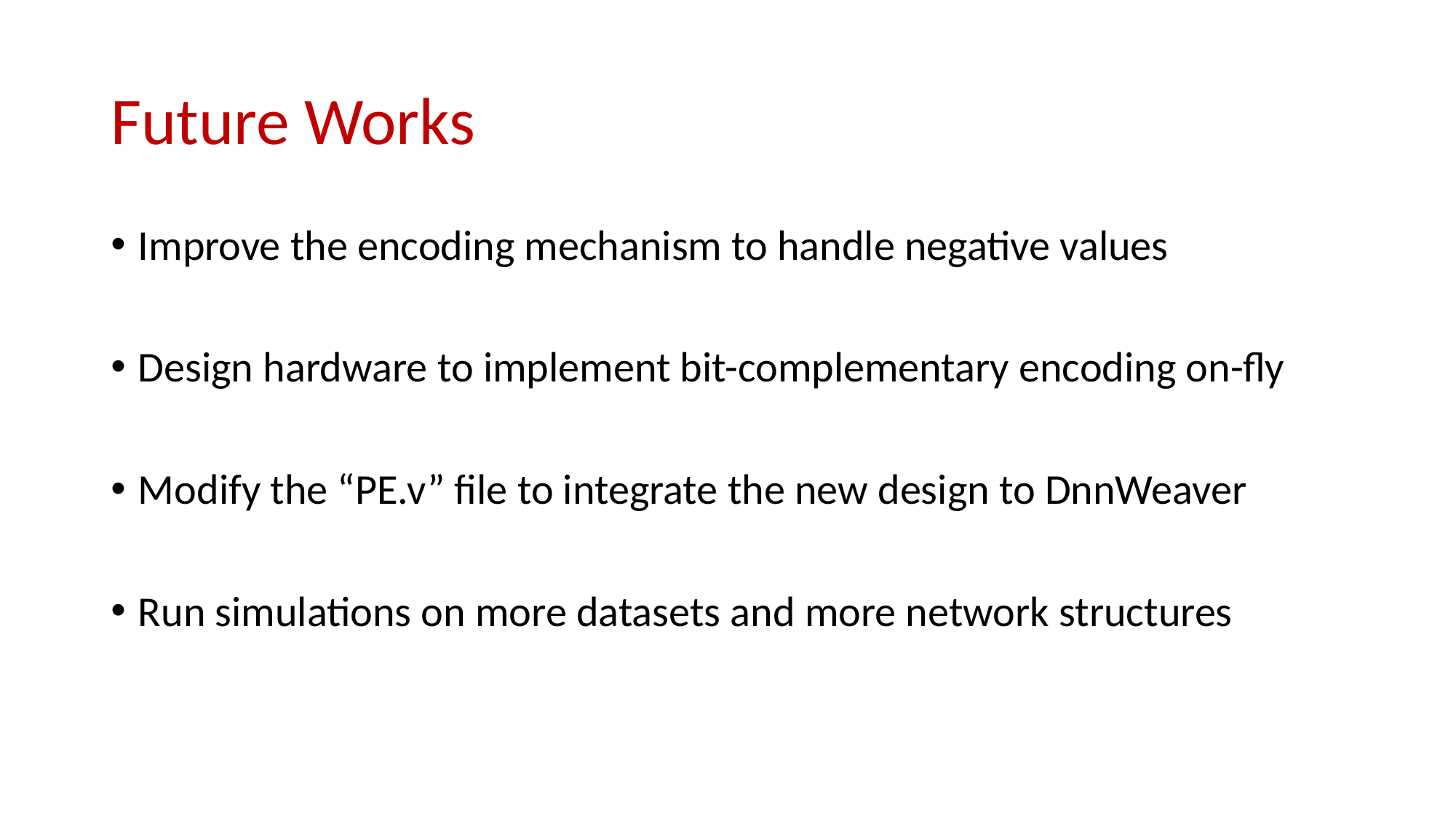

# Future Works
Improve the encoding mechanism to handle negative values

Design hardware to implement bit-complementary encoding on-fly

Modify the “PE.v” file to integrate the new design to DnnWeaver

Run simulations on more datasets and more network structures